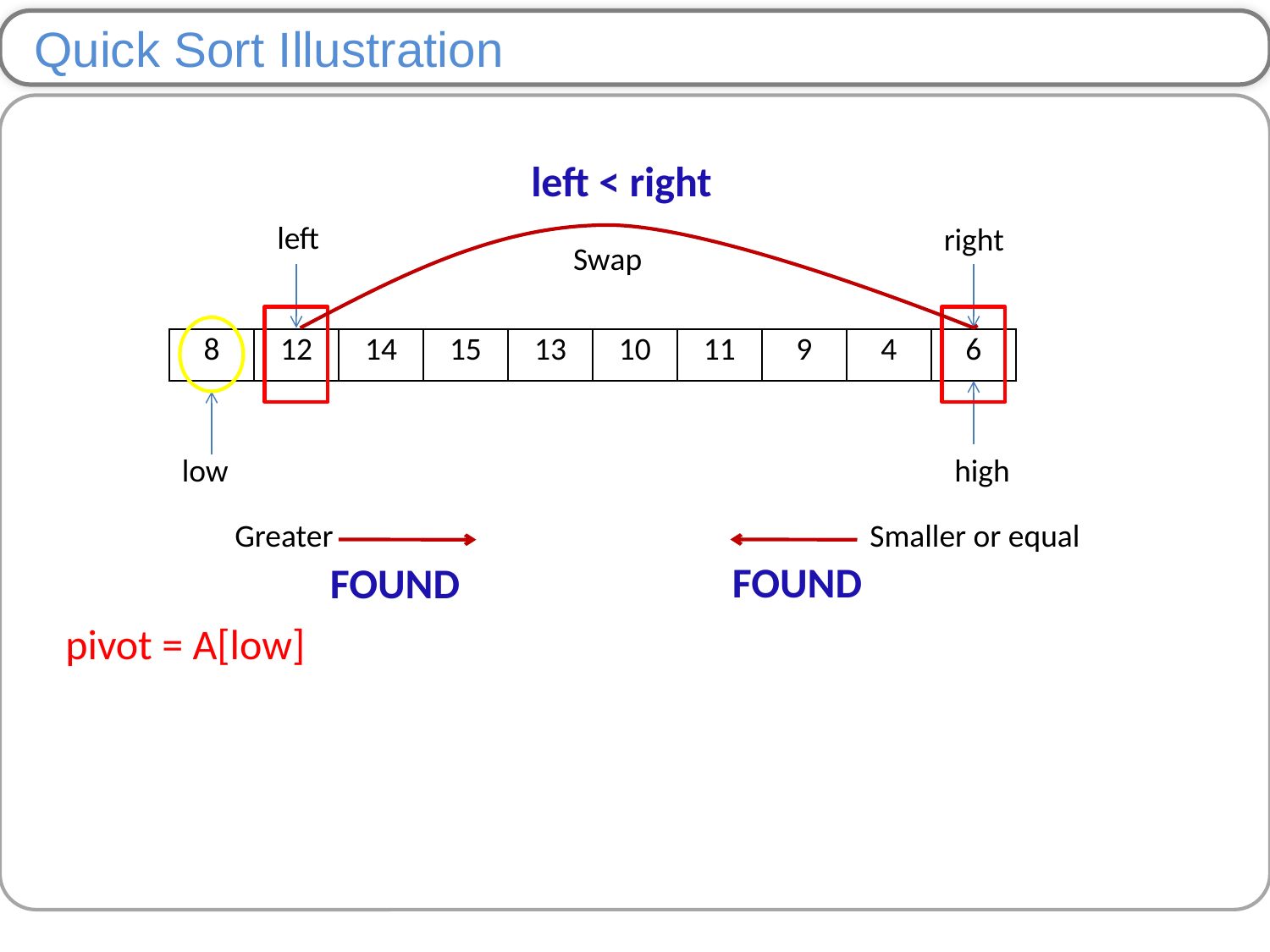

Quick Sort Illustration

left < right
left
right

Swap

| 8 | 12 | 14 | 15 | 13 | 10 | 11 | 9 | 4 | 6 |
| --- | --- | --- | --- | --- | --- | --- | --- | --- | --- |
low
high
Greater
Smaller or equal
FOUND
FOUND

pivot = A[low]